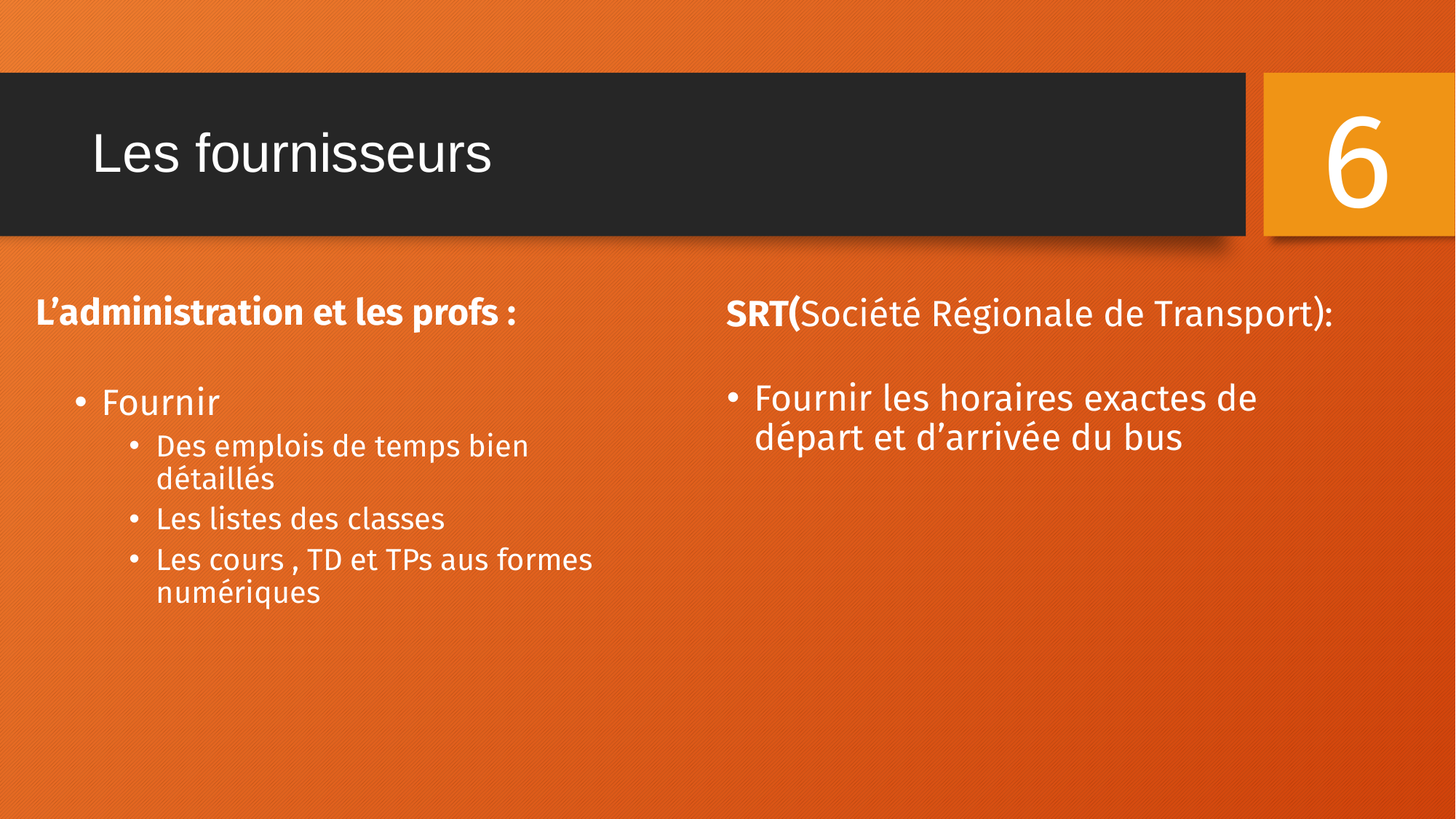

6
# Les fournisseurs
L’administration et les profs :
SRT(Société Régionale de Transport):
Fournir les horaires exactes de départ et d’arrivée du bus
Fournir
Des emplois de temps bien détaillés
Les listes des classes
Les cours , TD et TPs aus formes numériques